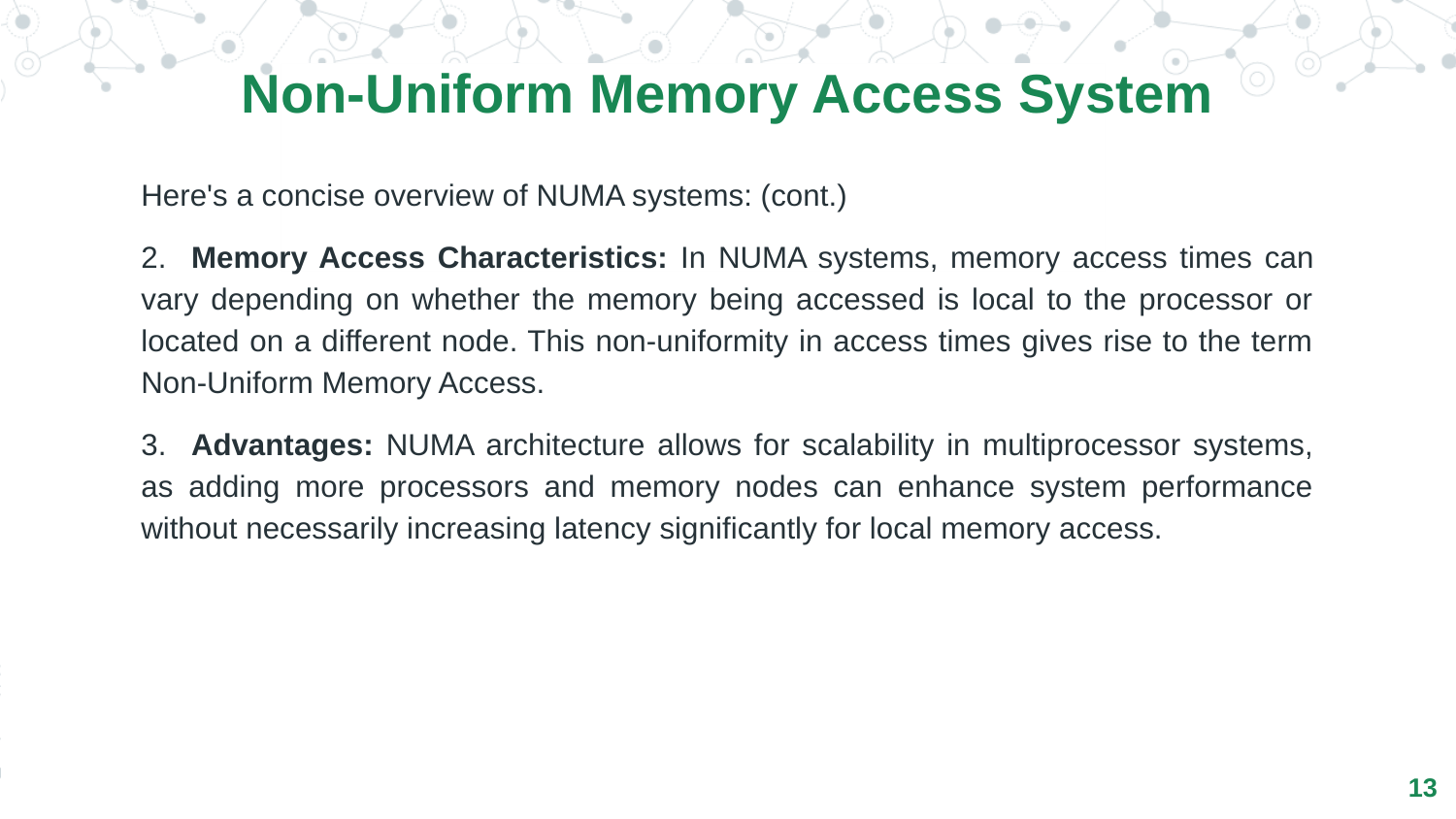

Non-Uniform Memory Access System

Here's a concise overview of NUMA systems: (cont.)
2.  Memory Access Characteristics: In NUMA systems, memory access times can vary depending on whether the memory being accessed is local to the processor or located on a different node. This non-uniformity in access times gives rise to the term Non-Uniform Memory Access.
3.  Advantages: NUMA architecture allows for scalability in multiprocessor systems, as adding more processors and memory nodes can enhance system performance without necessarily increasing latency significantly for local memory access.

13